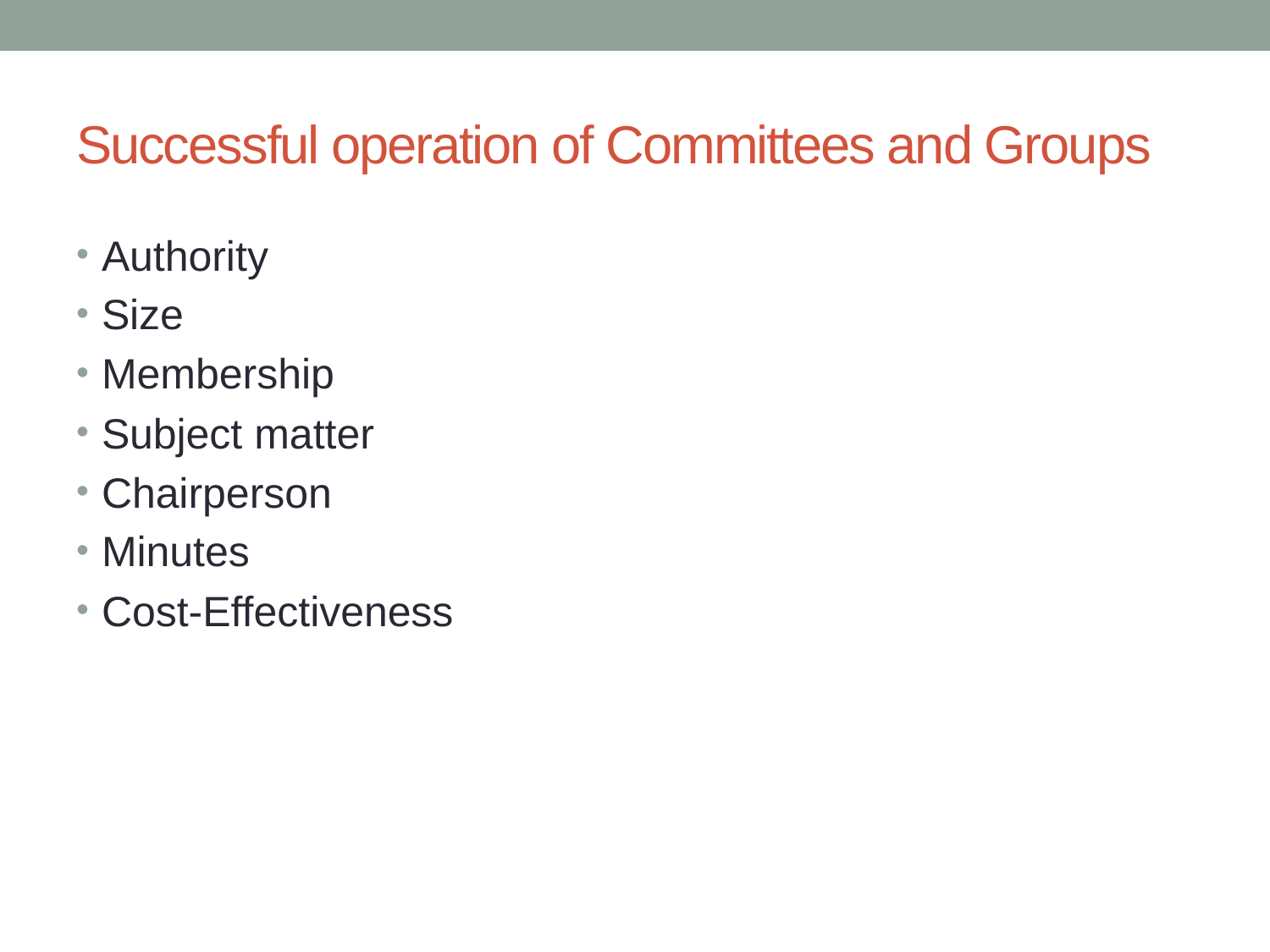

# Successful operation of Committees and Groups
Authority
Size
Membership
Subject matter
Chairperson
Minutes
Cost-Effectiveness